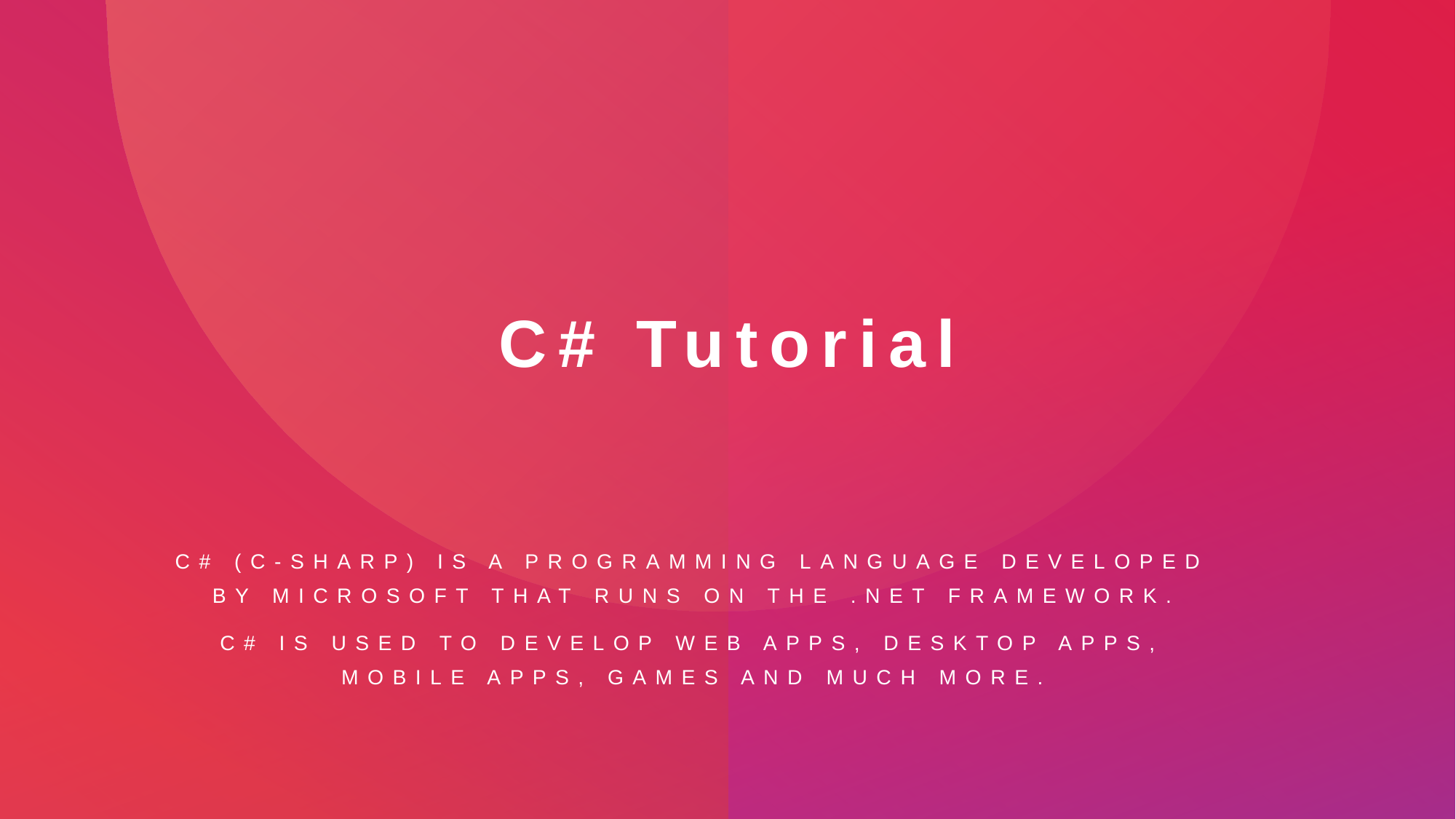

# C# Tutorial

C# (C-Sharp) is a programming language developed by Microsoft that runs on the .NET Framework.
C# is used to develop web apps, desktop apps, mobile apps, games and much more.